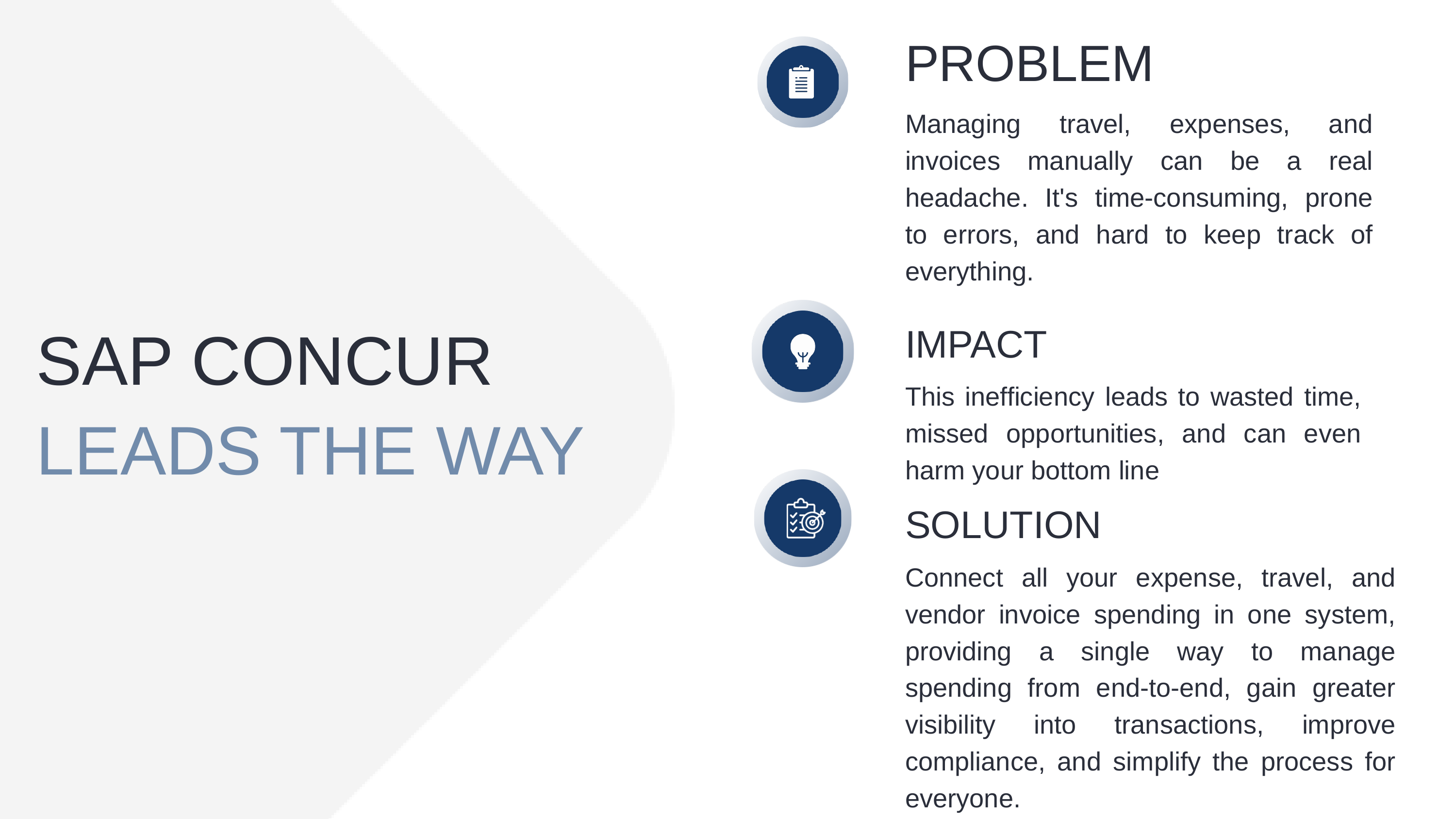

PROBLEM
Managing travel, expenses, and invoices manually can be a real headache. It's time-consuming, prone to errors, and hard to keep track of everything.

SAP CONCUR LEADS THE WAY

IMPACT
This inefficiency leads to wasted time, missed opportunities, and can even harm your bottom line

SOLUTION
Connect all your expense, travel, and vendor invoice spending in one system, providing a single way to manage spending from end-to-end, gain greater visibility into transactions, improve compliance, and simplify the process for everyone.